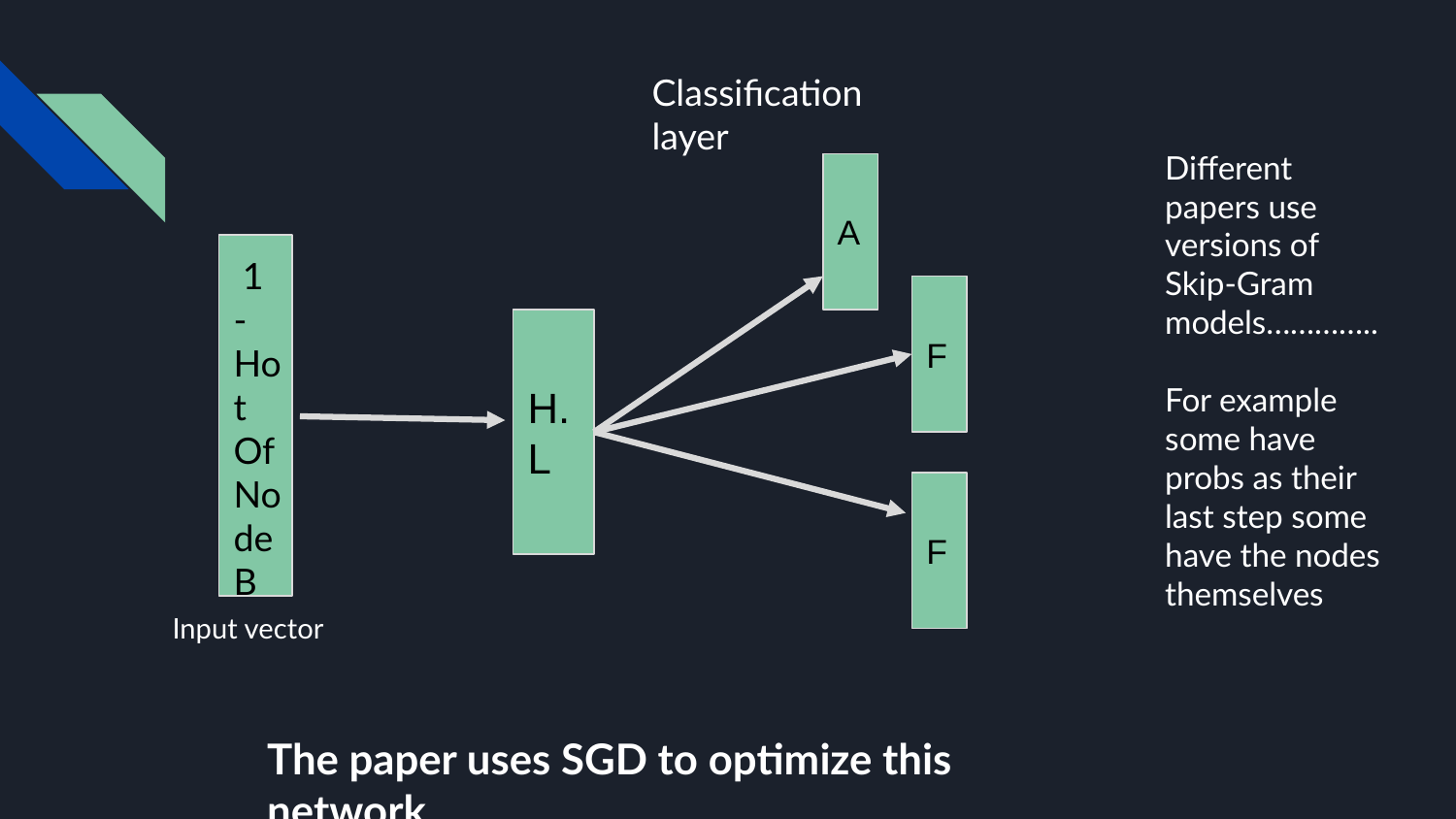

Classification layer
Different papers use versions of Skip-Gram models…………..

For example some have probs as their last step some have the nodes themselves
A

 1 -
Hot
Of Node B
F
H.L
F
Input vector
The paper uses SGD to optimize this network